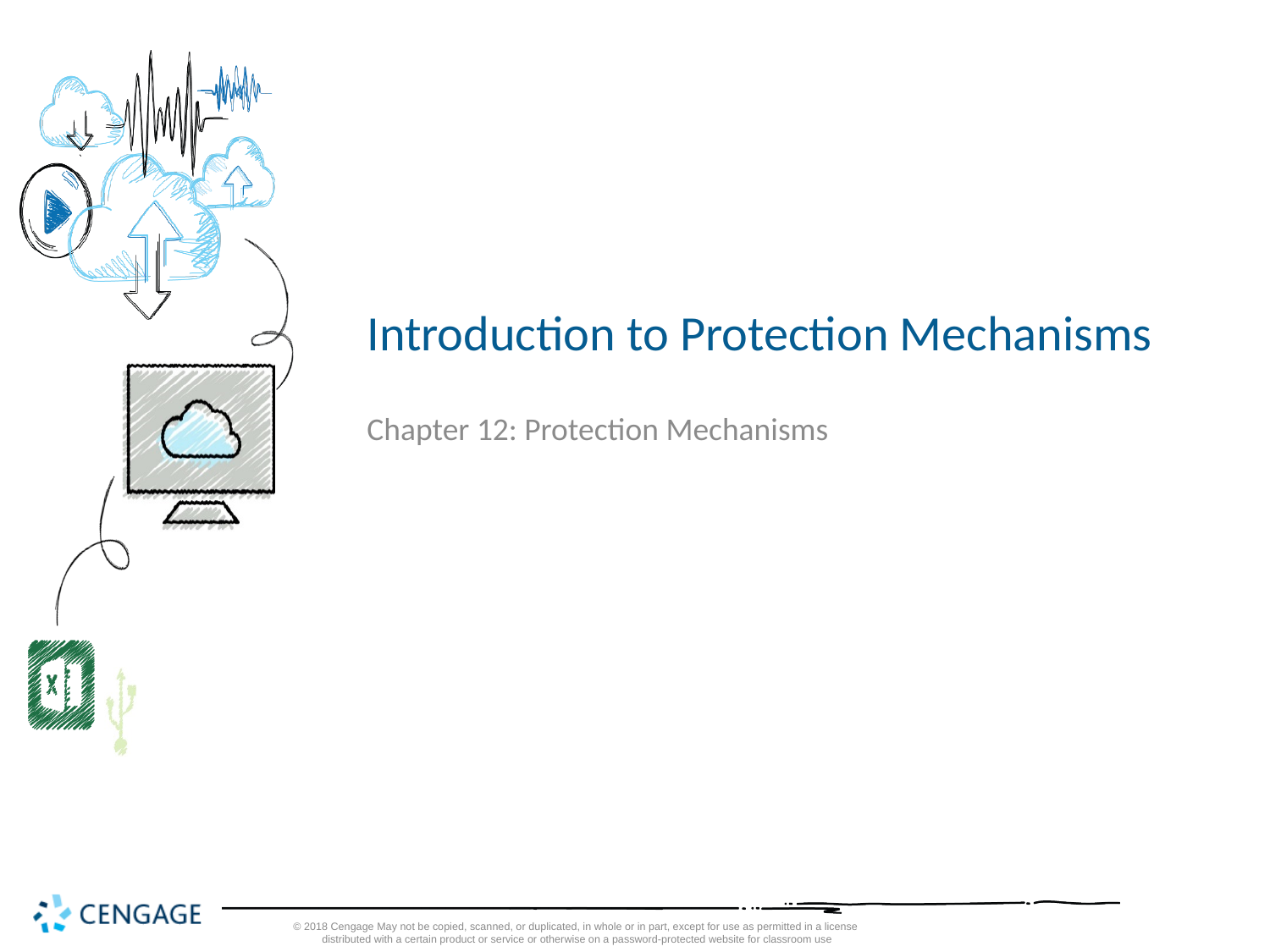

# Introduction to Protection Mechanisms
Chapter 12: Protection Mechanisms